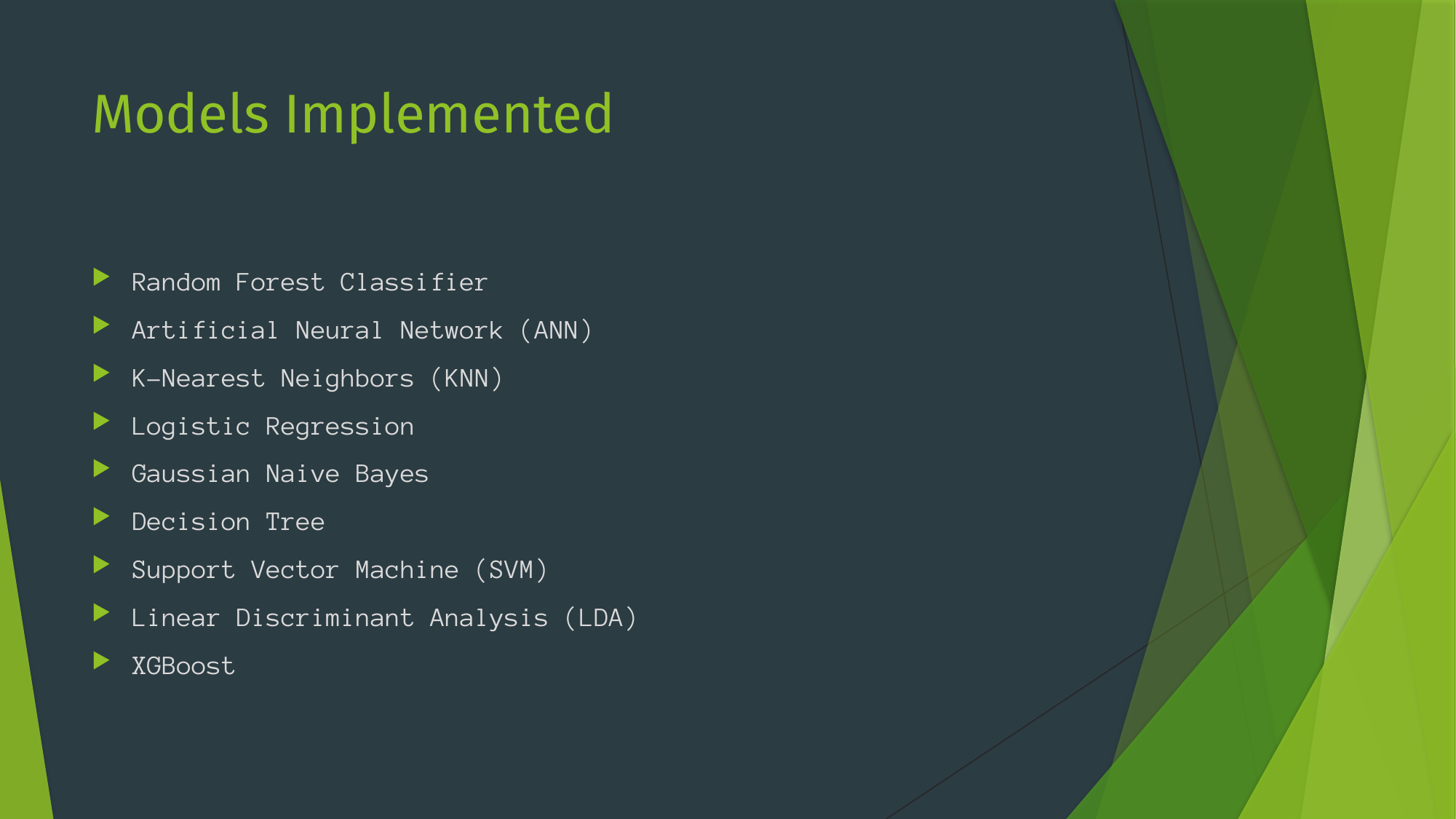

# Models Implemented
Random Forest Classifier
Artificial Neural Network (ANN)
K-Nearest Neighbors (KNN)
Logistic Regression
Gaussian Naive Bayes
Decision Tree
Support Vector Machine (SVM)
Linear Discriminant Analysis (LDA)
XGBoost